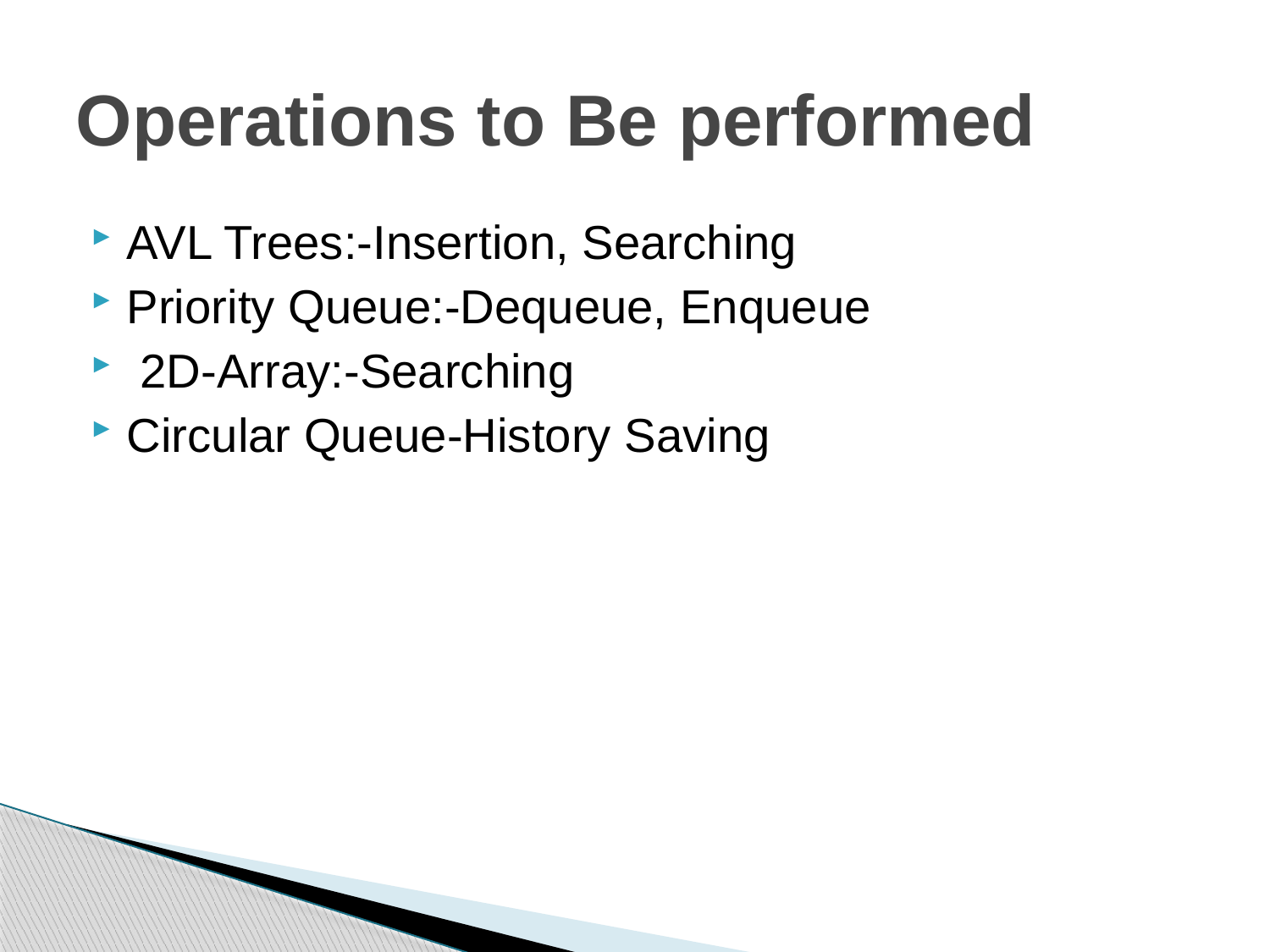

# Operations to Be performed
AVL Trees:-Insertion, Searching
Priority Queue:-Dequeue, Enqueue
 2D-Array:-Searching
Circular Queue-History Saving